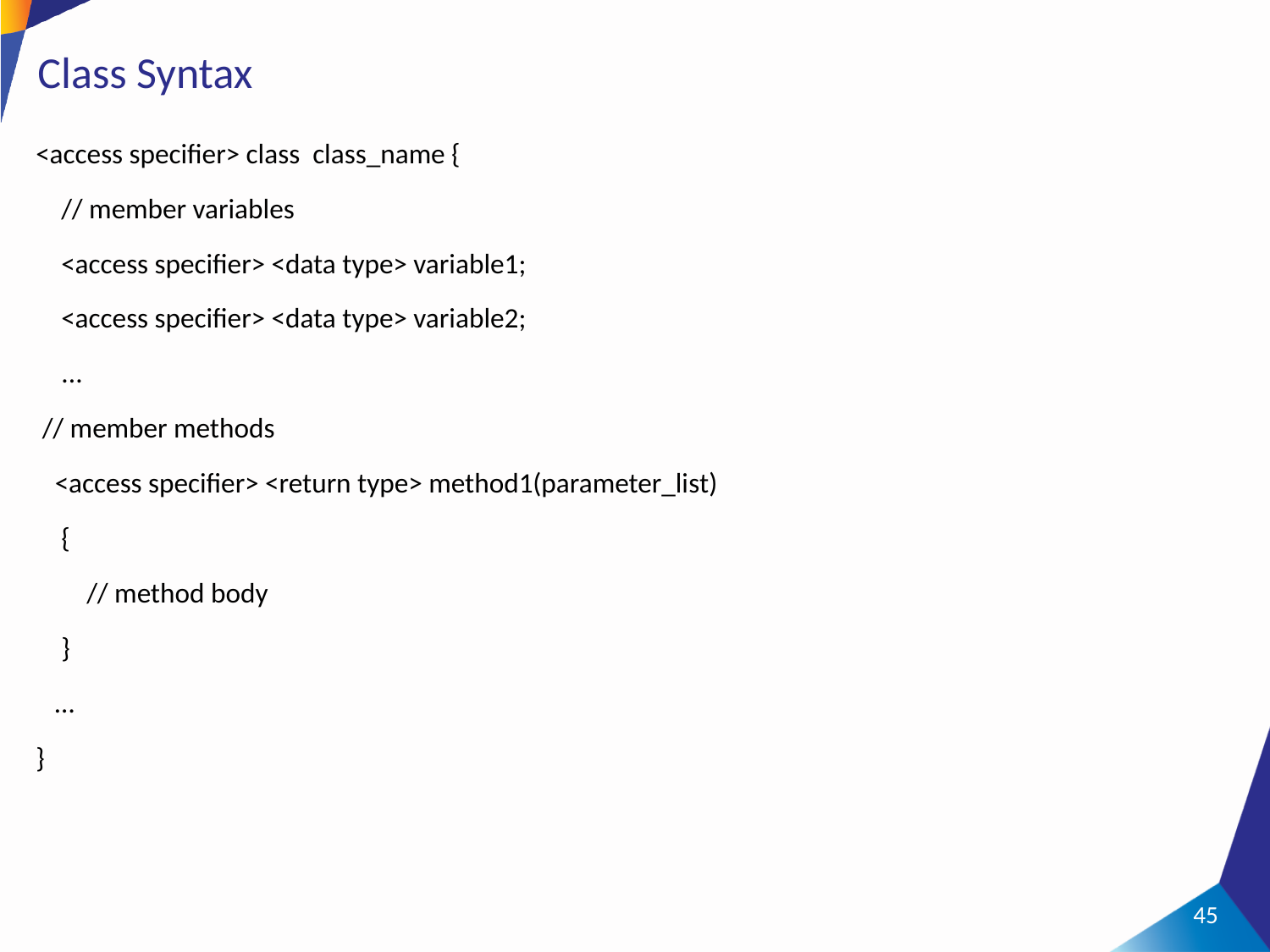

45
# Class Syntax
<access specifier> class  class_name {
    // member variables
    <access specifier> <data type> variable1;
    <access specifier> <data type> variable2;
    ...
 // member methods
   <access specifier> <return type> method1(parameter_list)
    {
        // method body
    }
   …
}